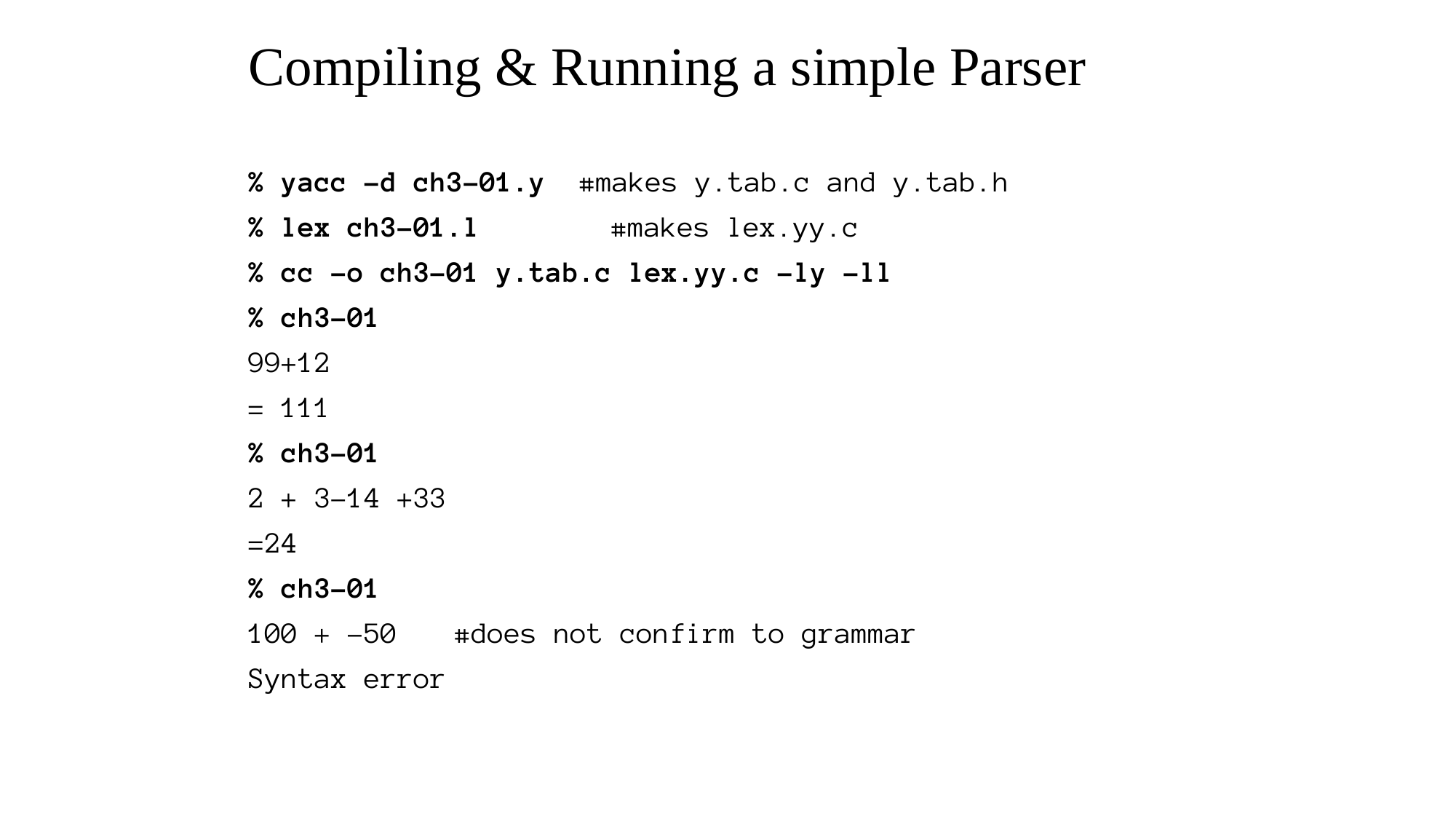

# Compiling & Running a simple Parser
% yacc –d ch3-01.y  #makes y.tab.c and y.tab.h
% lex ch3-01.l	    #makes lex.yy.c
% cc –o ch3-01 y.tab.c lex.yy.c –ly –ll
% ch3-01
99+12
= 111
% ch3-01
2 + 3-14 +33
=24
% ch3-01
100 + -50		#does not confirm to grammar
Syntax error